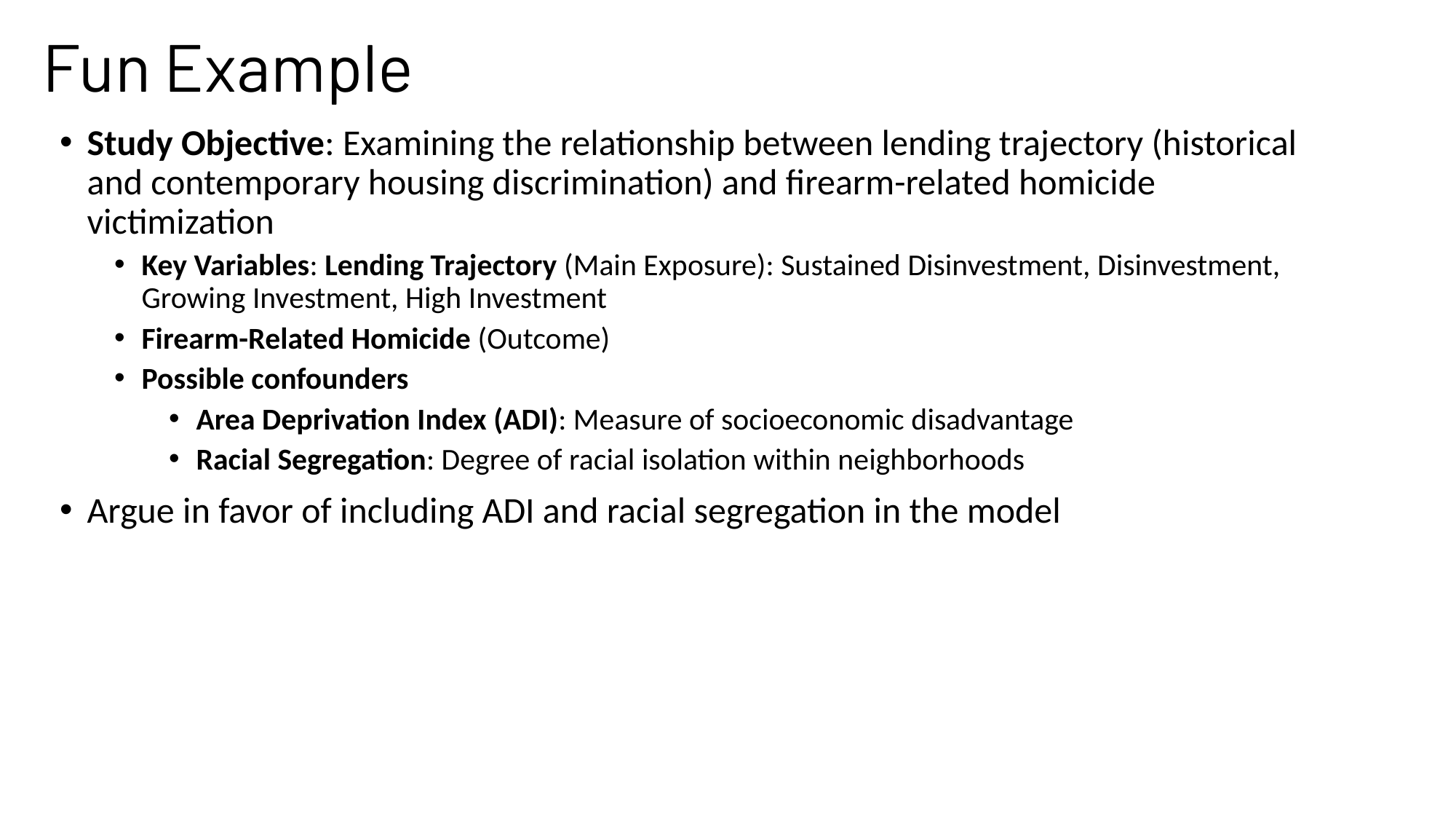

# Fun Example
Study Objective: Examining the relationship between lending trajectory (historical and contemporary housing discrimination) and firearm-related homicide victimization
Key Variables: Lending Trajectory (Main Exposure): Sustained Disinvestment, Disinvestment, Growing Investment, High Investment
Firearm-Related Homicide (Outcome)
Possible confounders
Area Deprivation Index (ADI): Measure of socioeconomic disadvantage
Racial Segregation: Degree of racial isolation within neighborhoods
Argue in favor of including ADI and racial segregation in the model